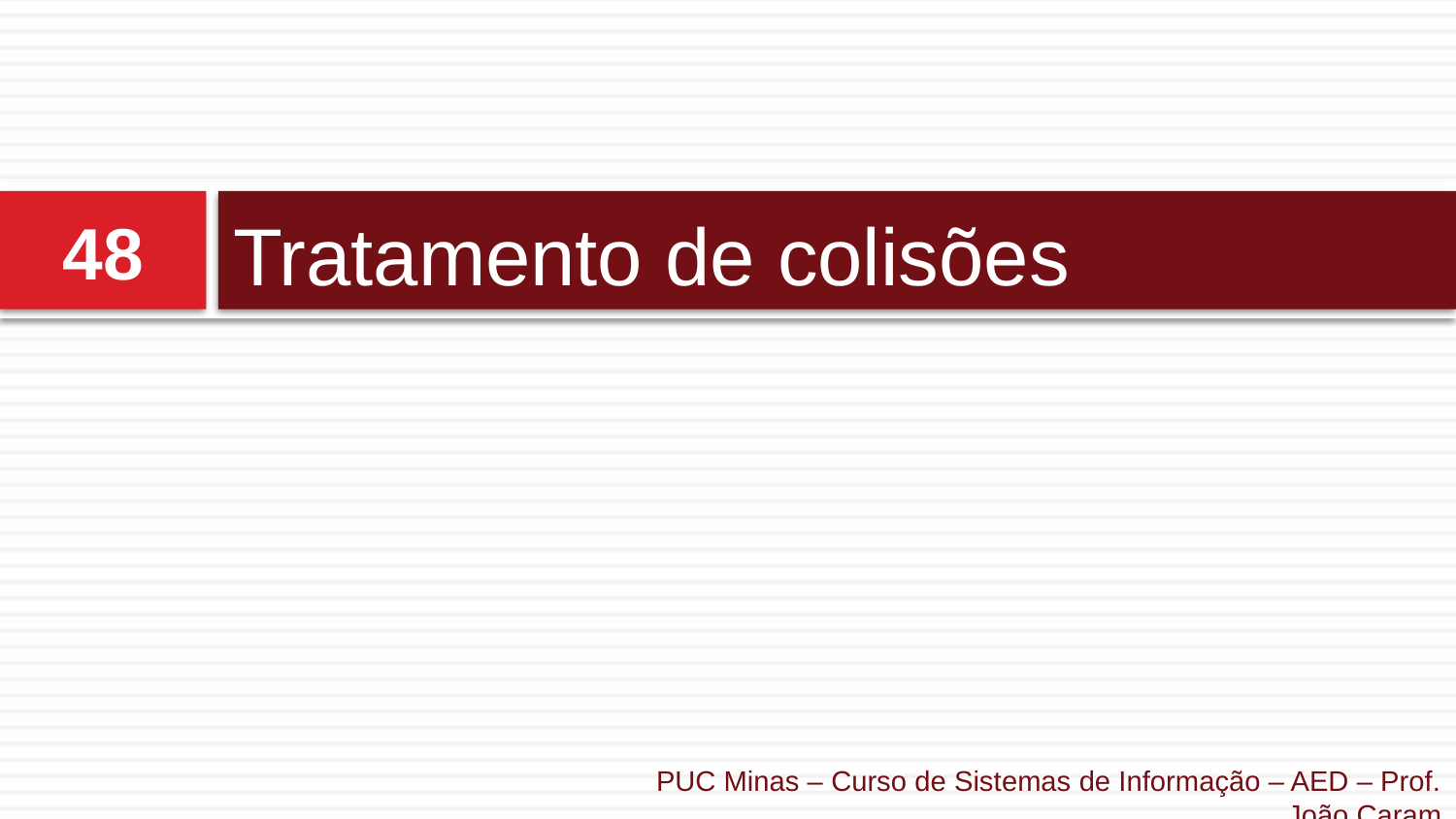

# Tratamento de colisões
48

PUC Minas – Curso de Sistemas de Informação – AED – Prof. João Caram